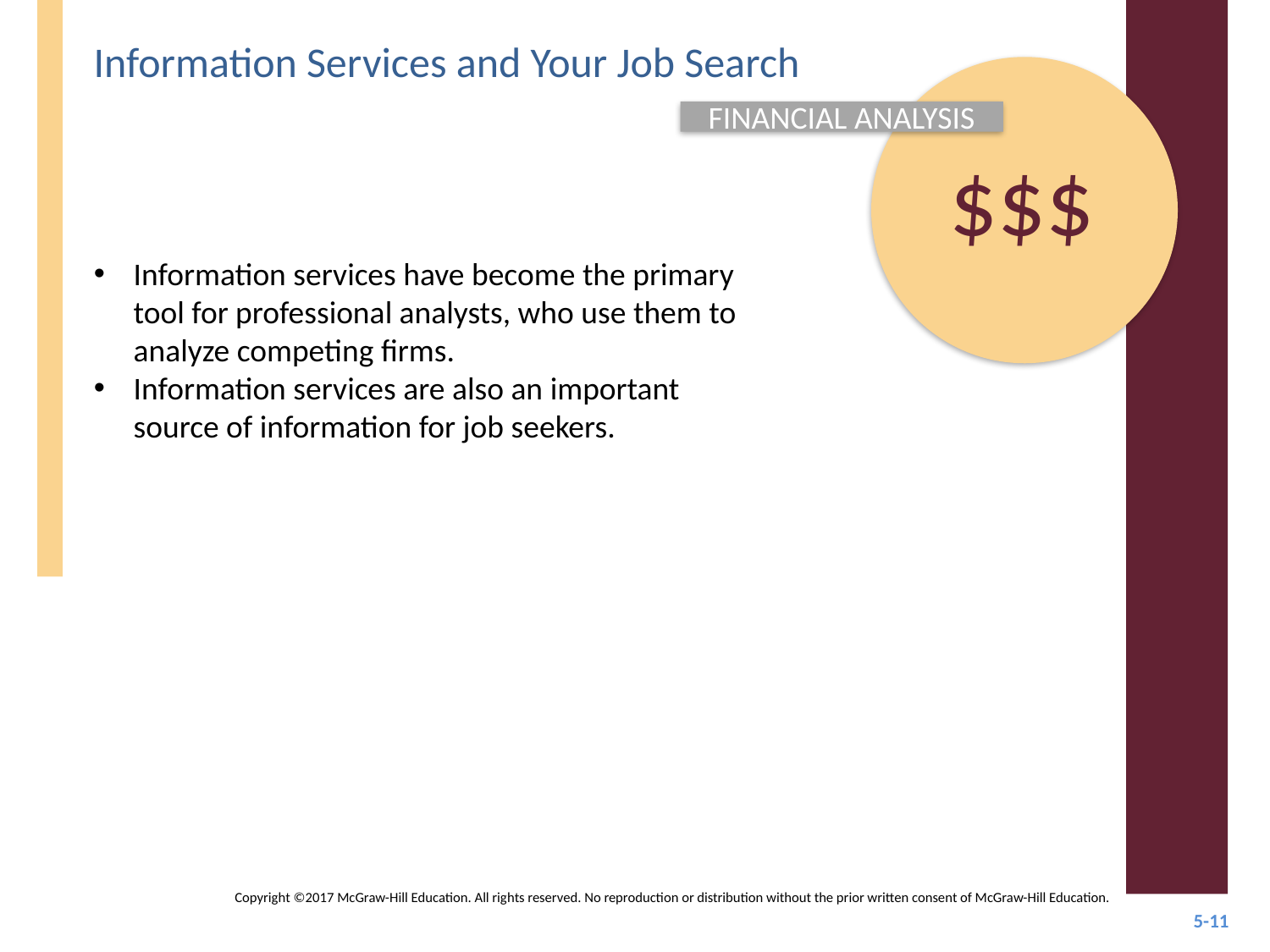

Information Services and Your Job Search

FINANCIAL ANALYSIS
$$$
Information services have become the primary tool for professional analysts, who use them to analyze competing firms.
Information services are also an important source of information for job seekers.
Copyright ©2017 McGraw-Hill Education. All rights reserved. No reproduction or distribution without the prior written consent of McGraw-Hill Education.